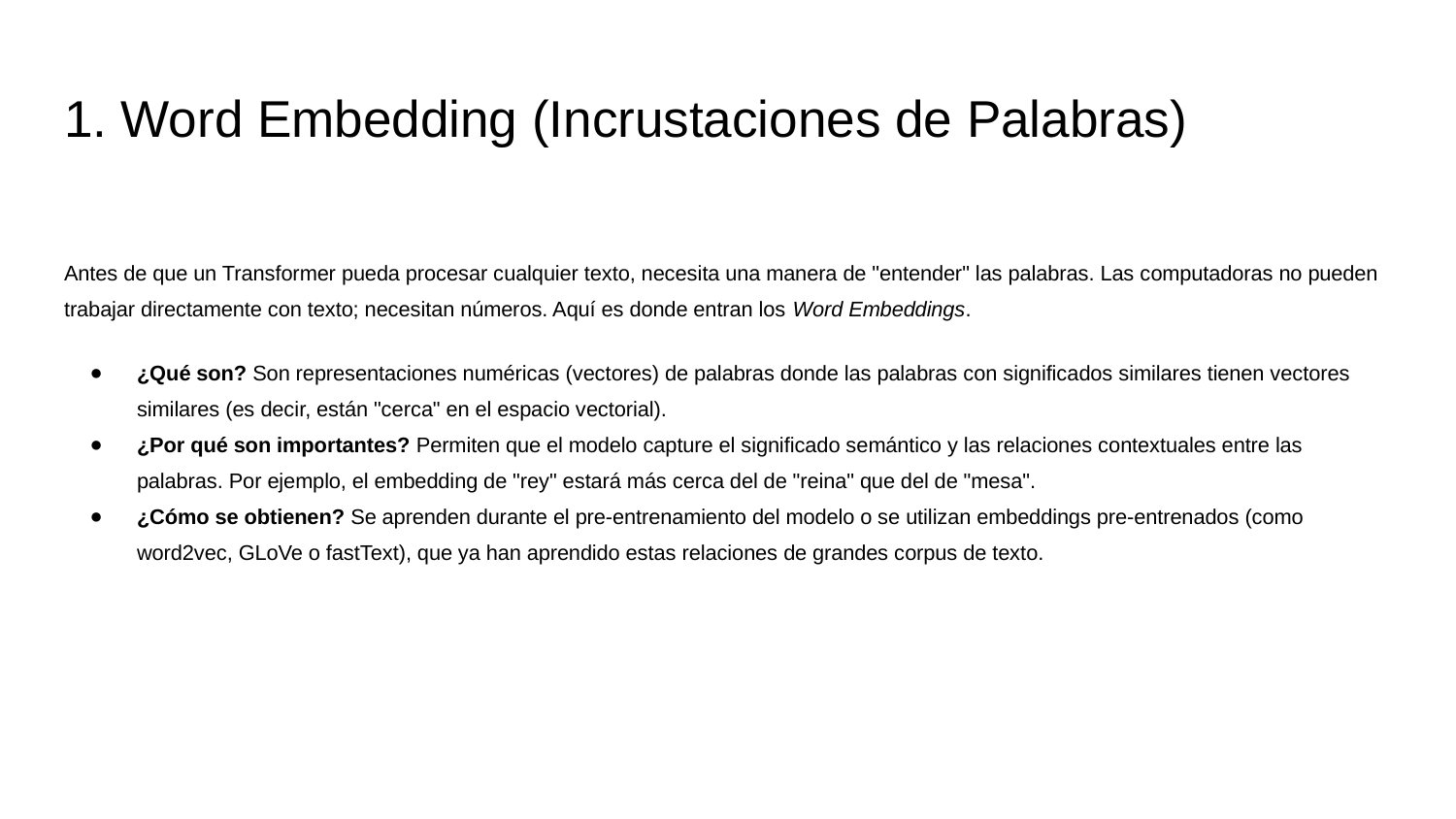

# 1. Word Embedding (Incrustaciones de Palabras)

Antes de que un Transformer pueda procesar cualquier texto, necesita una manera de "entender" las palabras. Las computadoras no pueden trabajar directamente con texto; necesitan números. Aquí es donde entran los Word Embeddings.
¿Qué son? Son representaciones numéricas (vectores) de palabras donde las palabras con significados similares tienen vectores similares (es decir, están "cerca" en el espacio vectorial).
¿Por qué son importantes? Permiten que el modelo capture el significado semántico y las relaciones contextuales entre las palabras. Por ejemplo, el embedding de "rey" estará más cerca del de "reina" que del de "mesa".
¿Cómo se obtienen? Se aprenden durante el pre-entrenamiento del modelo o se utilizan embeddings pre-entrenados (como word2vec, GLoVe o fastText), que ya han aprendido estas relaciones de grandes corpus de texto.